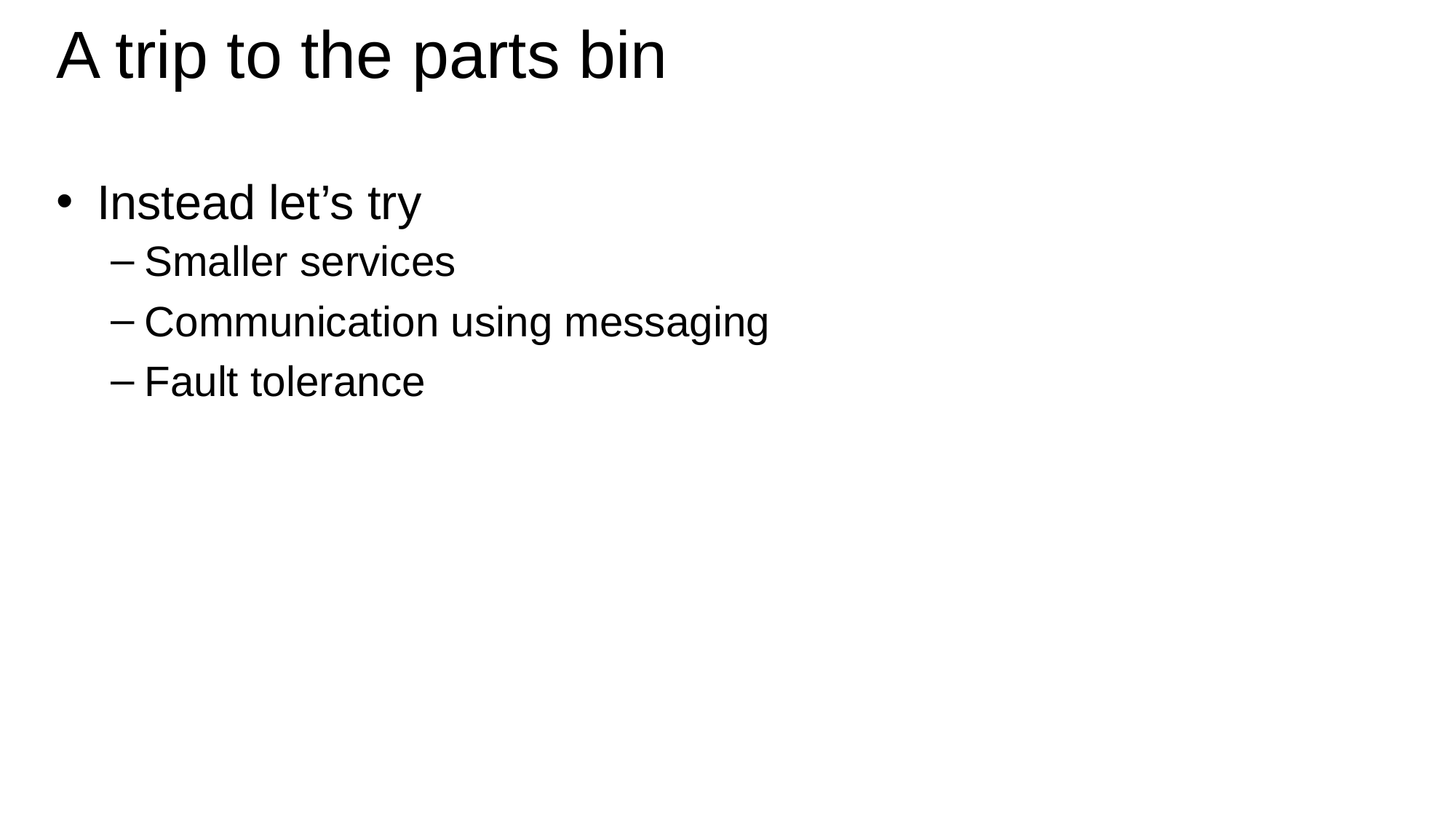

# A trip to the parts bin
Instead let’s try
Smaller services
Communication using messaging
Fault tolerance